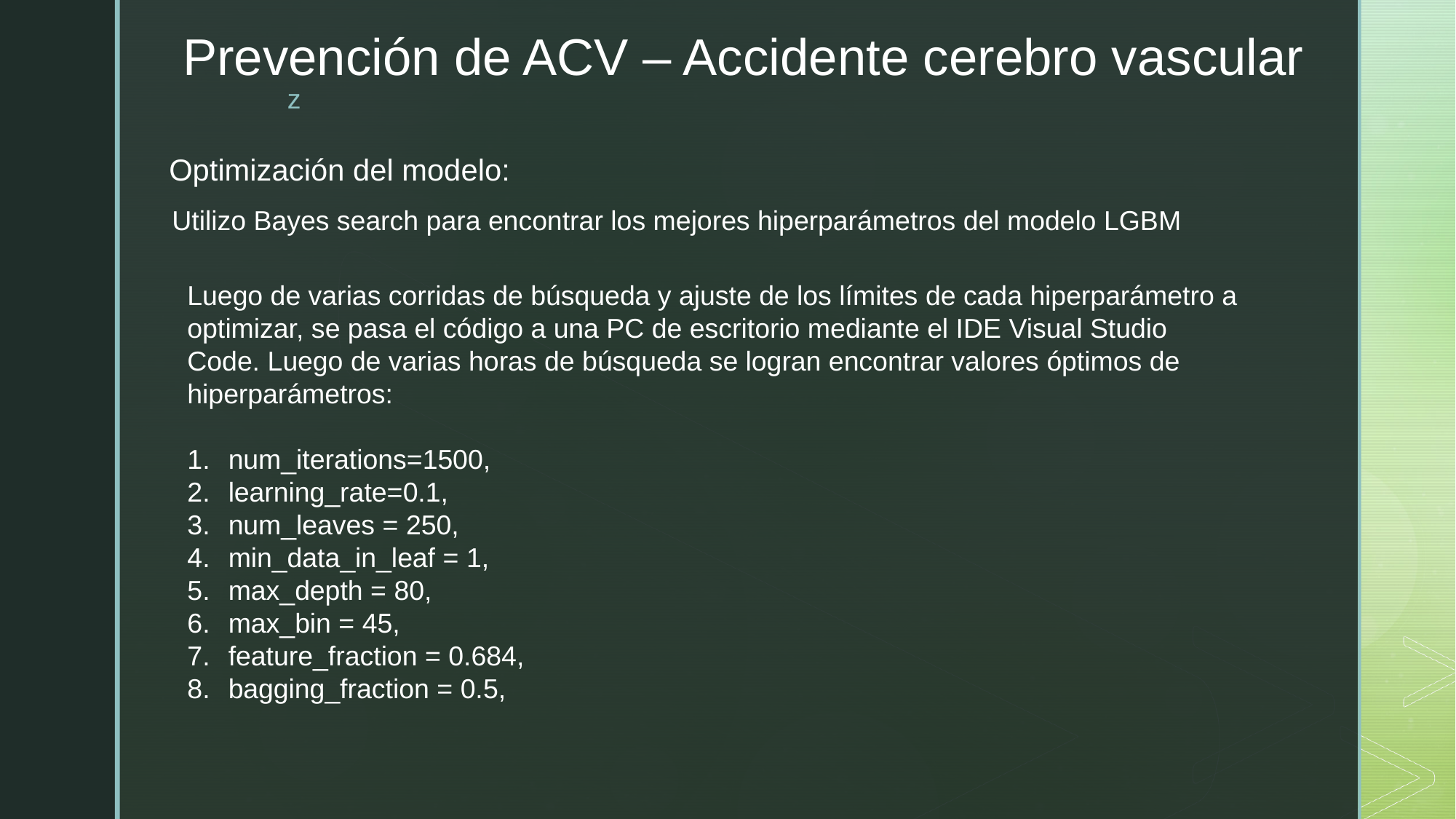

Prevención de ACV – Accidente cerebro vascular
# Optimización del modelo:
Utilizo Bayes search para encontrar los mejores hiperparámetros del modelo LGBM
Luego de varias corridas de búsqueda y ajuste de los límites de cada hiperparámetro a optimizar, se pasa el código a una PC de escritorio mediante el IDE Visual Studio Code. Luego de varias horas de búsqueda se logran encontrar valores óptimos de hiperparámetros:

num_iterations=1500,
learning_rate=0.1,
num_leaves = 250,
min_data_in_leaf = 1,
max_depth = 80,
max_bin = 45,
feature_fraction = 0.684,
bagging_fraction = 0.5,